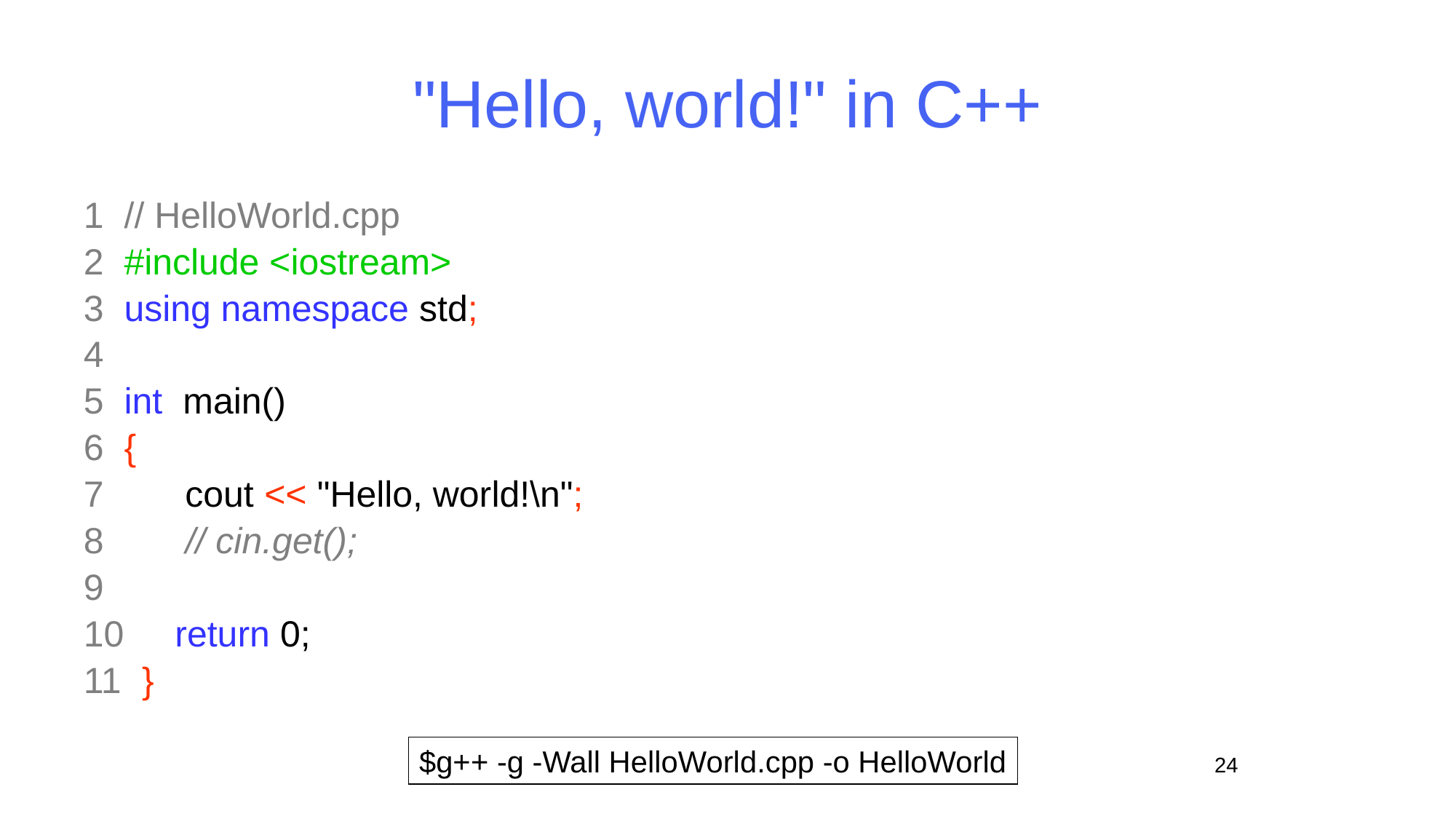

# "Hello, world!" in C++
1  // HelloWorld.cpp
2  #include <iostream>
3  using namespace std;
4
5  int  main()
6  {
7        cout << "Hello, world!\n";
8        // cin.get();
9
10     return 0;
11  }
$g++ -g -Wall HelloWorld.cpp -o HelloWorld
24